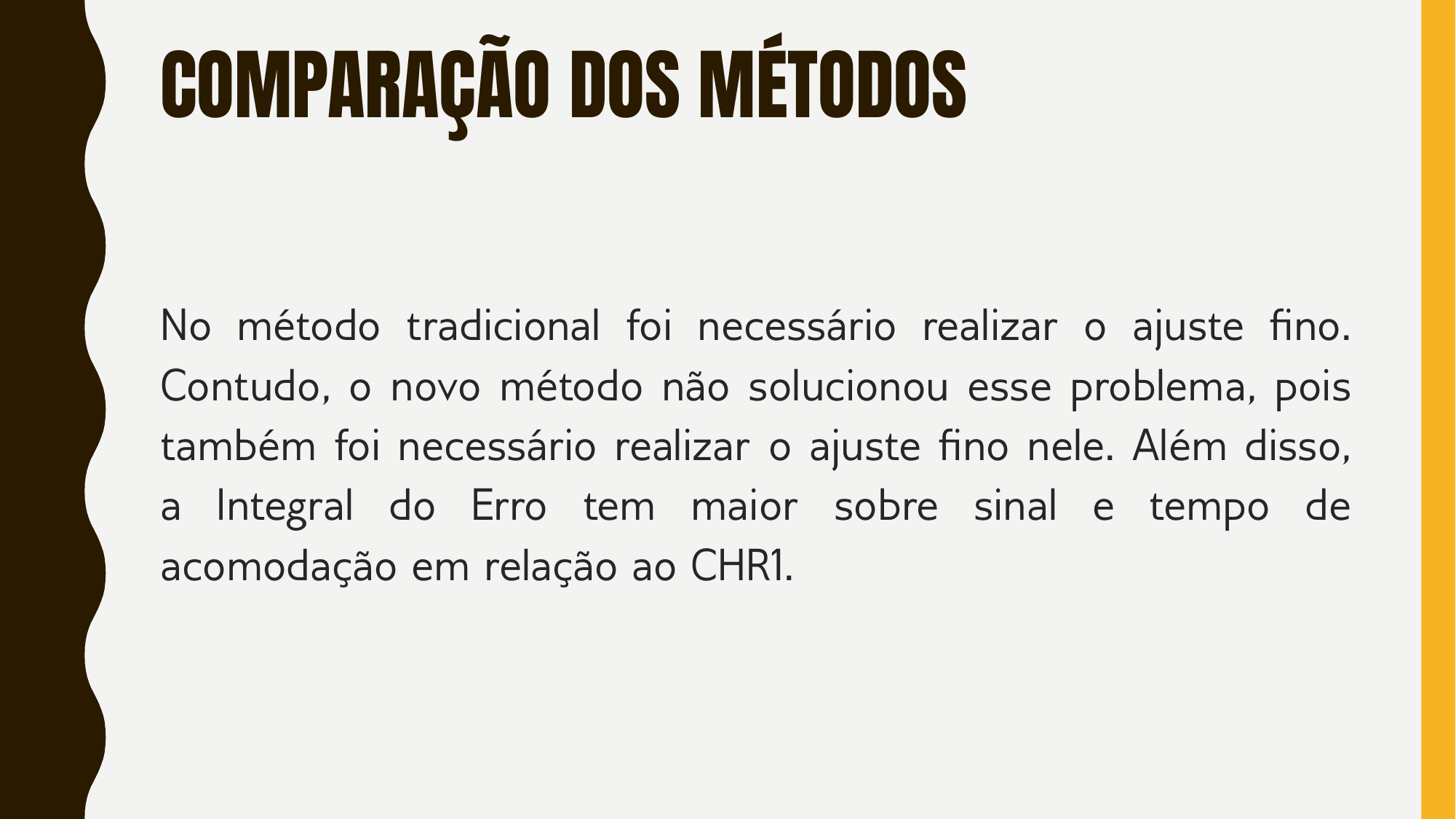

# COMPARAÇÃO DOS MÉTODOS

No método tradicional foi necessário realizar o ajuste fino. Contudo, o novo método não solucionou esse problema, pois também foi necessário realizar o ajuste fino nele. Além disso, a Integral do Erro tem maior sobre sinal e tempo de acomodação em relação ao CHR1.